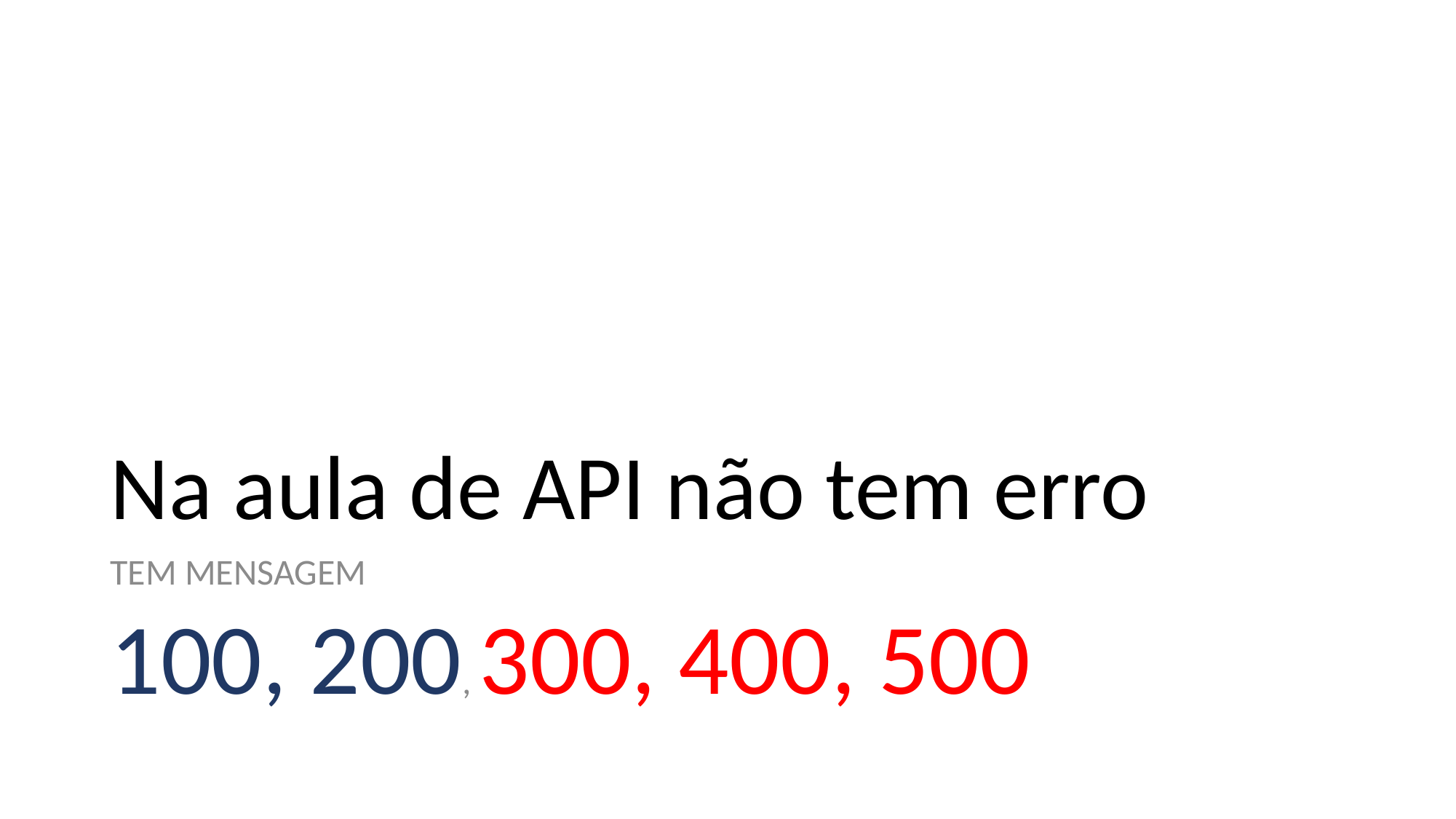

# Na aula de API não tem erro
TEM MENSAGEM
100, 200, 300, 400, 500